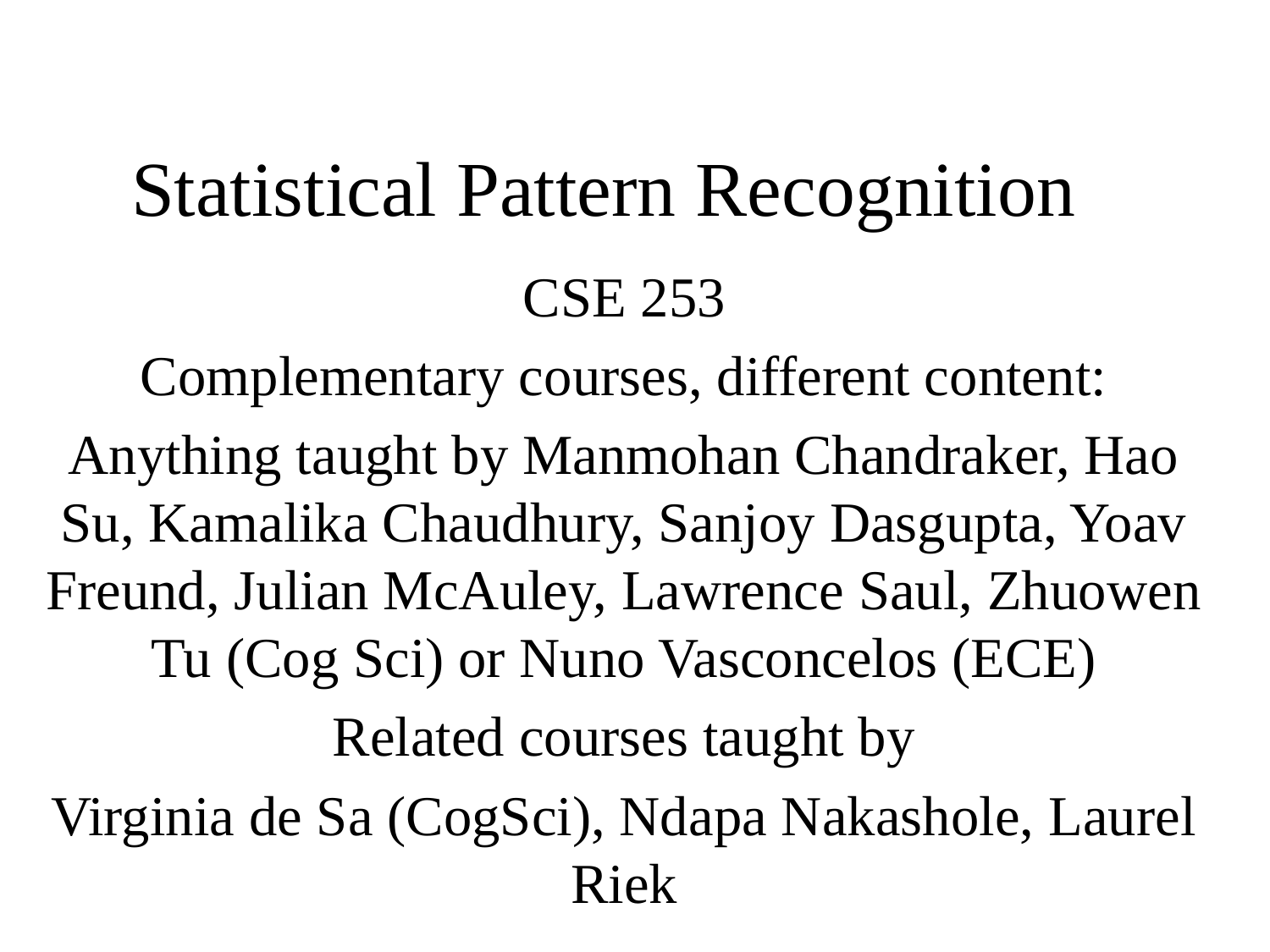

# Statistical Pattern Recognition
CSE 253
Complementary courses, different content:
Anything taught by Manmohan Chandraker, Hao Su, Kamalika Chaudhury, Sanjoy Dasgupta, Yoav Freund, Julian McAuley, Lawrence Saul, Zhuowen Tu (Cog Sci) or Nuno Vasconcelos (ECE)
Related courses taught by
Virginia de Sa (CogSci), Ndapa Nakashole, Laurel Riek